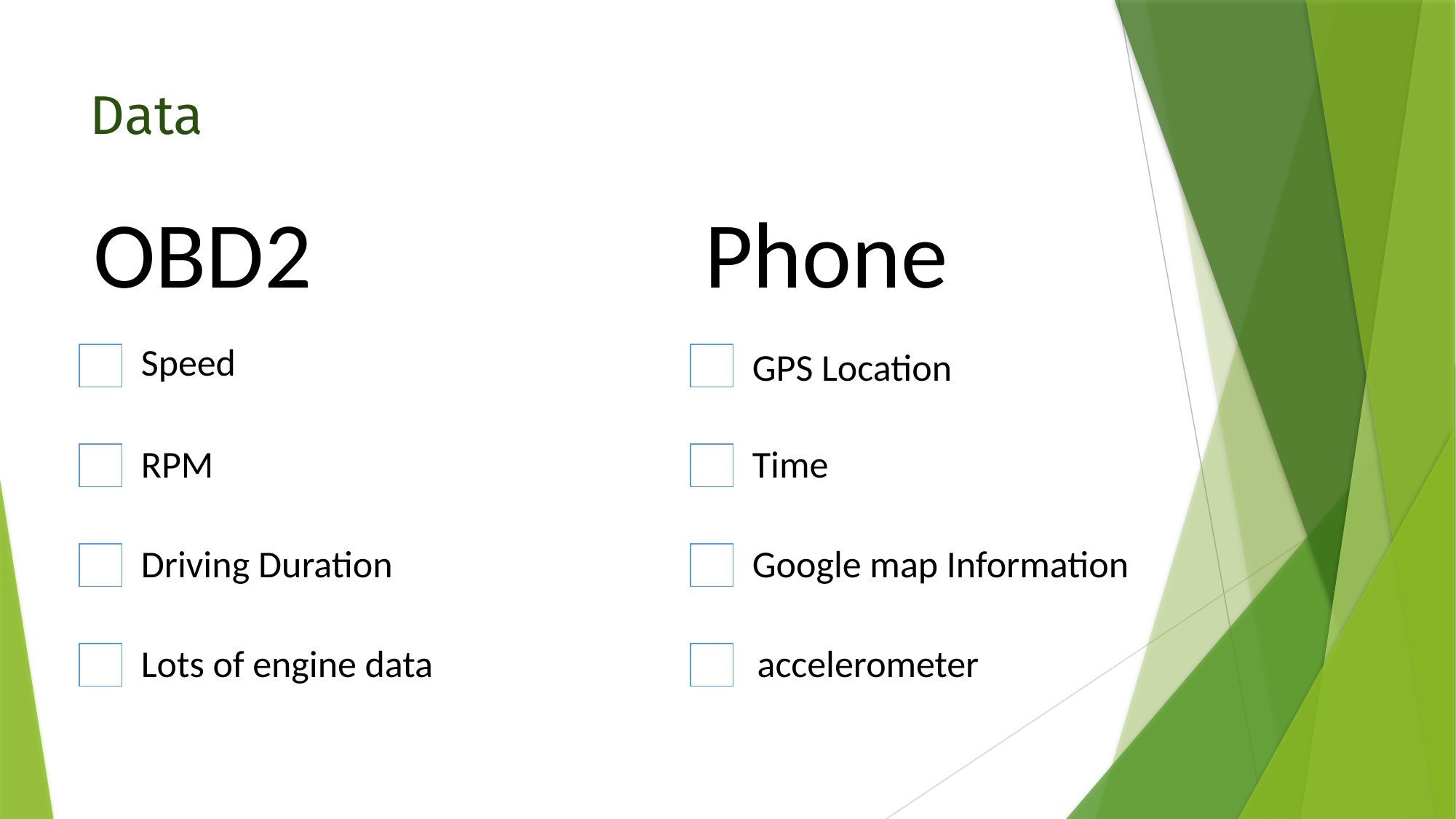

# Data

OBD2

Phone

RPM

Time

Driving Duration

Google map Information

Lots of engine data

accelerometer

Speed
GPS Location